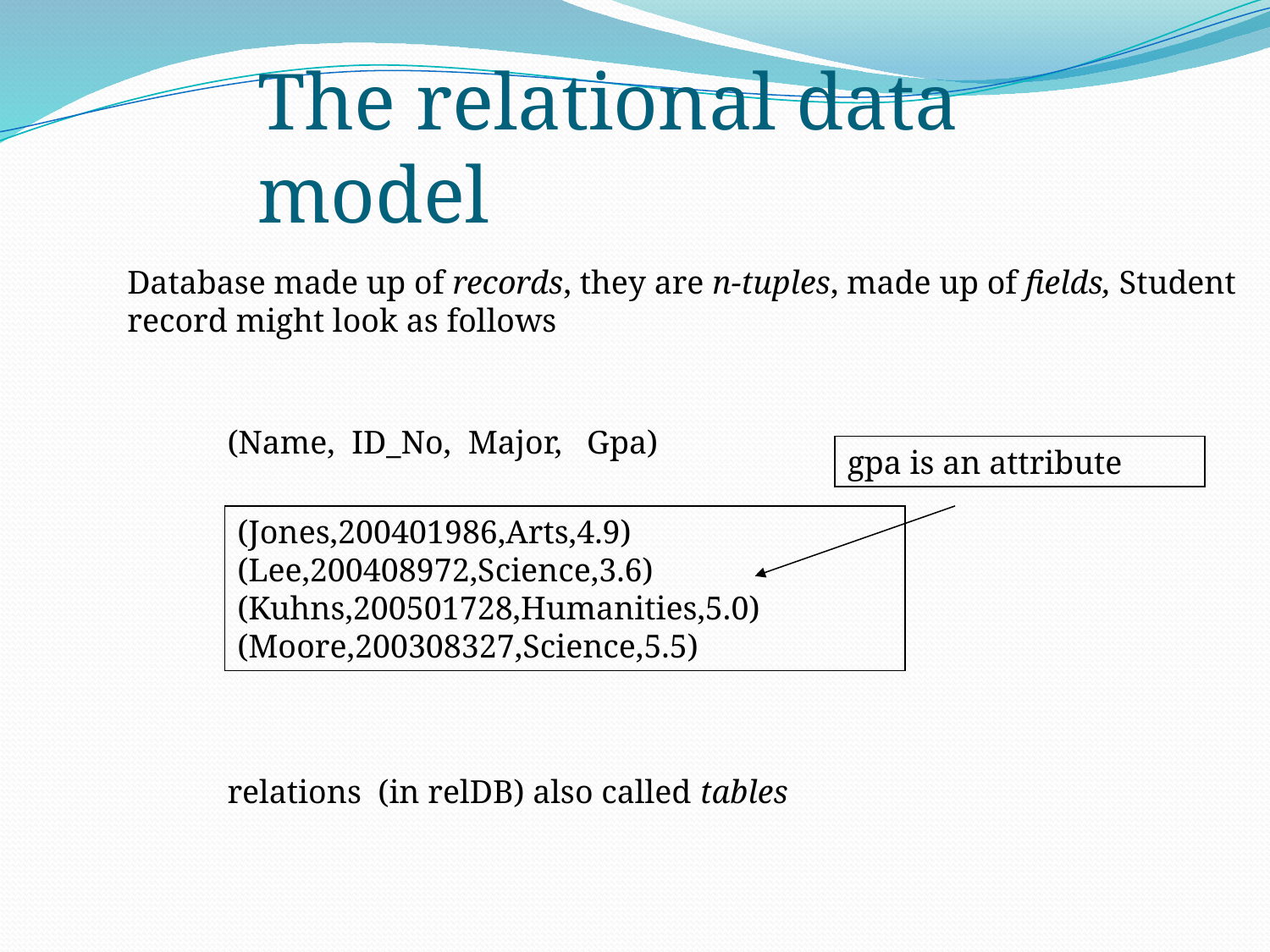

The relational data model
Database made up of records, they are n-tuples, made up of fields, Student record might look as follows
(Name,  ID_No,  Major,   Gpa)
gpa is an attribute
(Jones,200401986,Arts,4.9)
(Lee,200408972,Science,3.6)
(Kuhns,200501728,Humanities,5.0)
(Moore,200308327,Science,5.5)

relations  (in relDB) also called tables